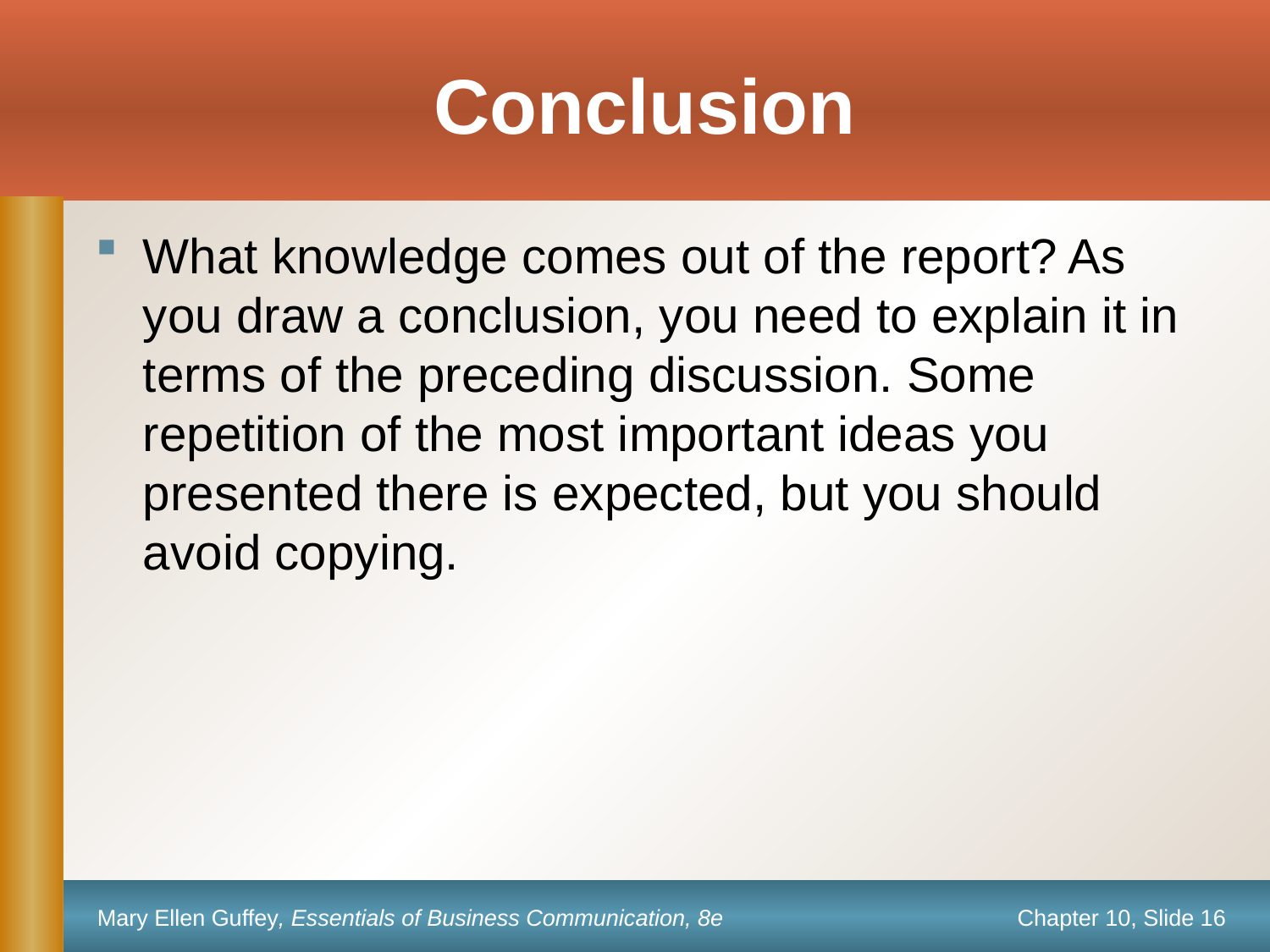

# Conclusion
What knowledge comes out of the report? As you draw a conclusion, you need to explain it in terms of the preceding discussion. Some repetition of the most important ideas you presented there is expected, but you should avoid copying.